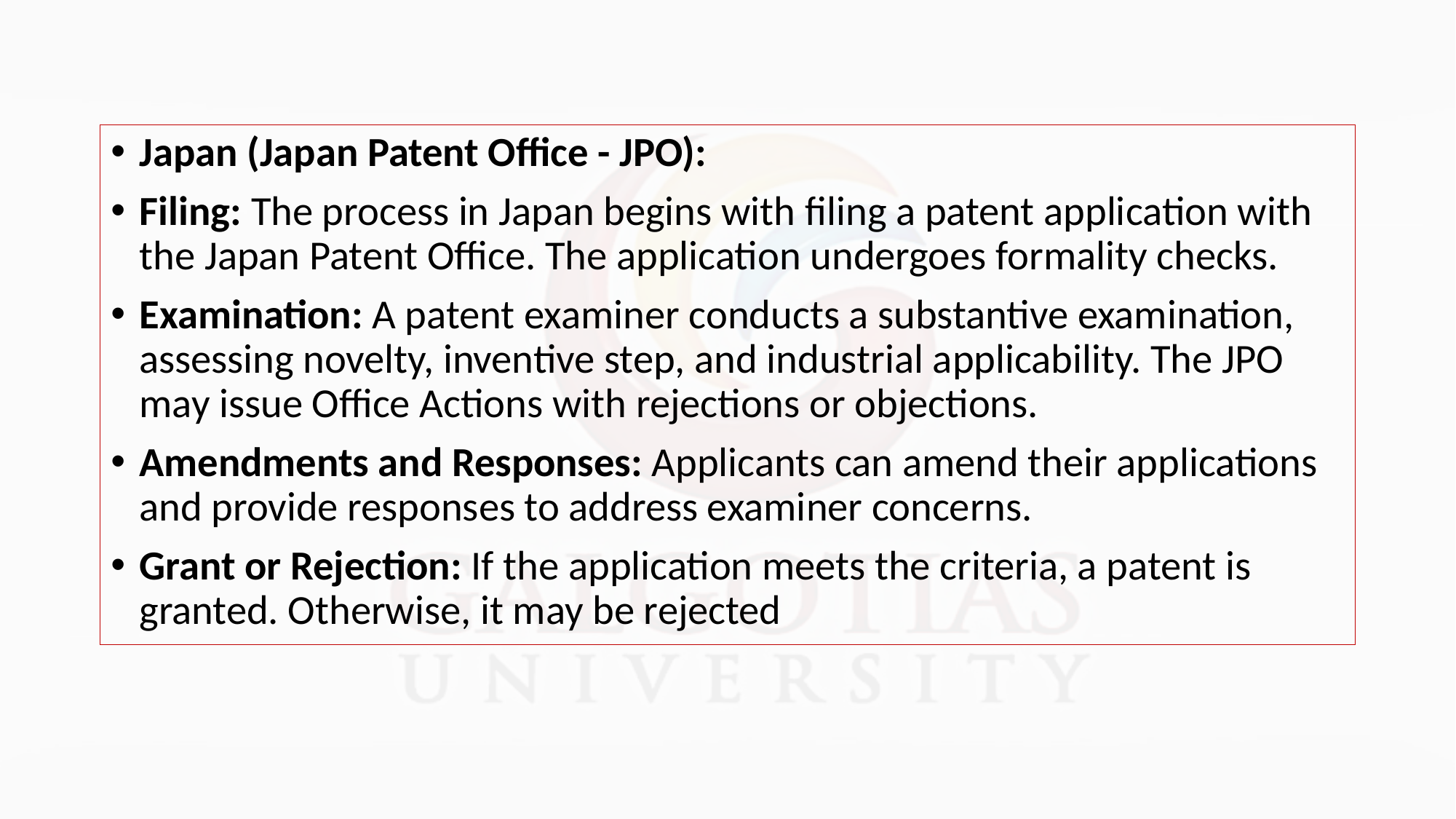

Japan (Japan Patent Office - JPO):
Filing: The process in Japan begins with filing a patent application with the Japan Patent Office. The application undergoes formality checks.
Examination: A patent examiner conducts a substantive examination, assessing novelty, inventive step, and industrial applicability. The JPO may issue Office Actions with rejections or objections.
Amendments and Responses: Applicants can amend their applications and provide responses to address examiner concerns.
Grant or Rejection: If the application meets the criteria, a patent is granted. Otherwise, it may be rejected